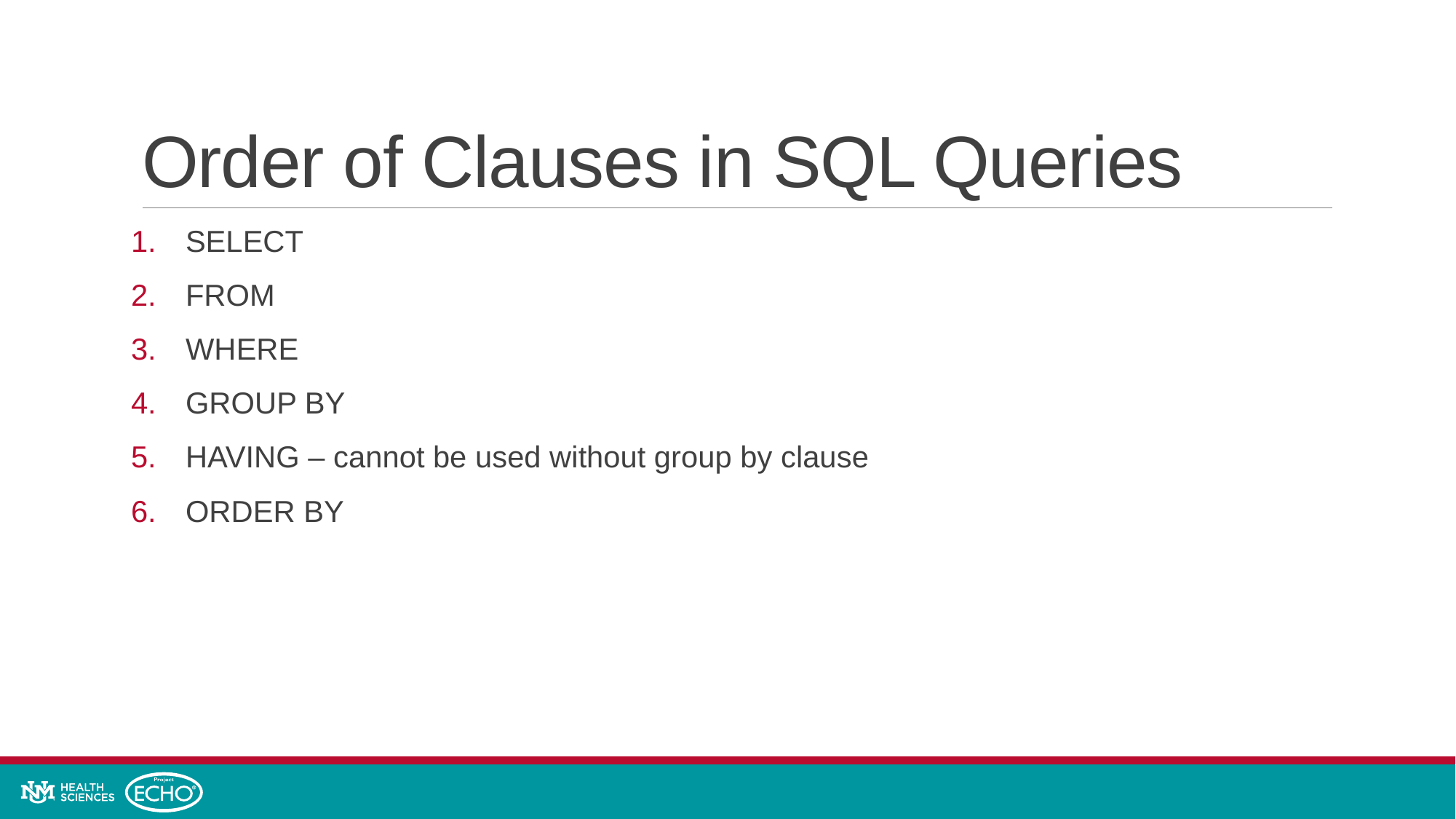

# Order of Clauses in SQL Queries
SELECT
FROM
WHERE
GROUP BY
HAVING – cannot be used without group by clause
ORDER BY